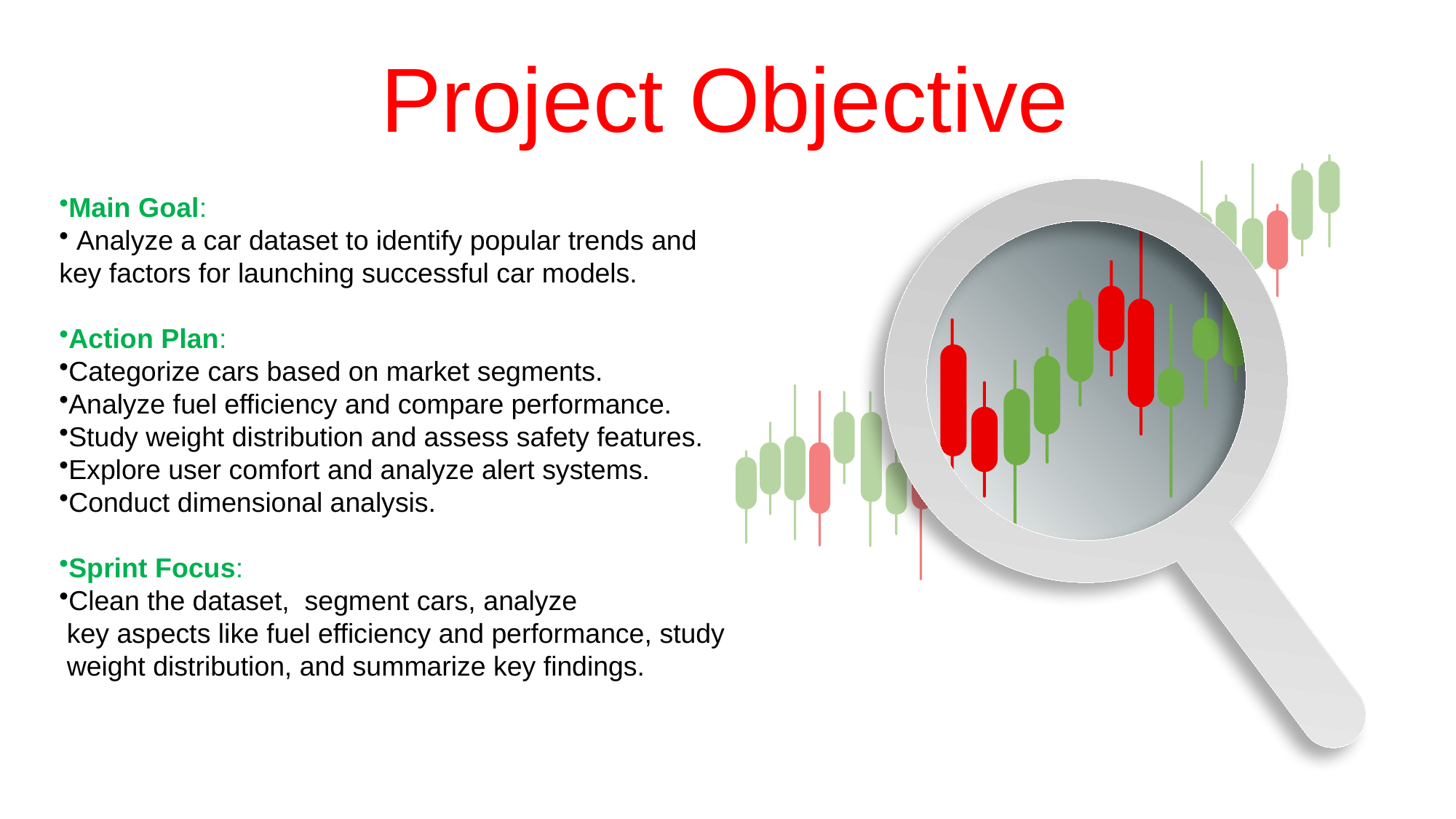

Project Objective

Main Goal:
 Analyze a car dataset to identify popular trends and
key factors for launching successful car models.

Action Plan:
Categorize cars based on market segments.
Analyze fuel efficiency and compare performance.
Study weight distribution and assess safety features.
Explore user comfort and analyze alert systems.
Conduct dimensional analysis.

Sprint Focus:
Clean the dataset,  segment cars, analyze
 key aspects like fuel efficiency and performance, study
 weight distribution, and summarize key findings.